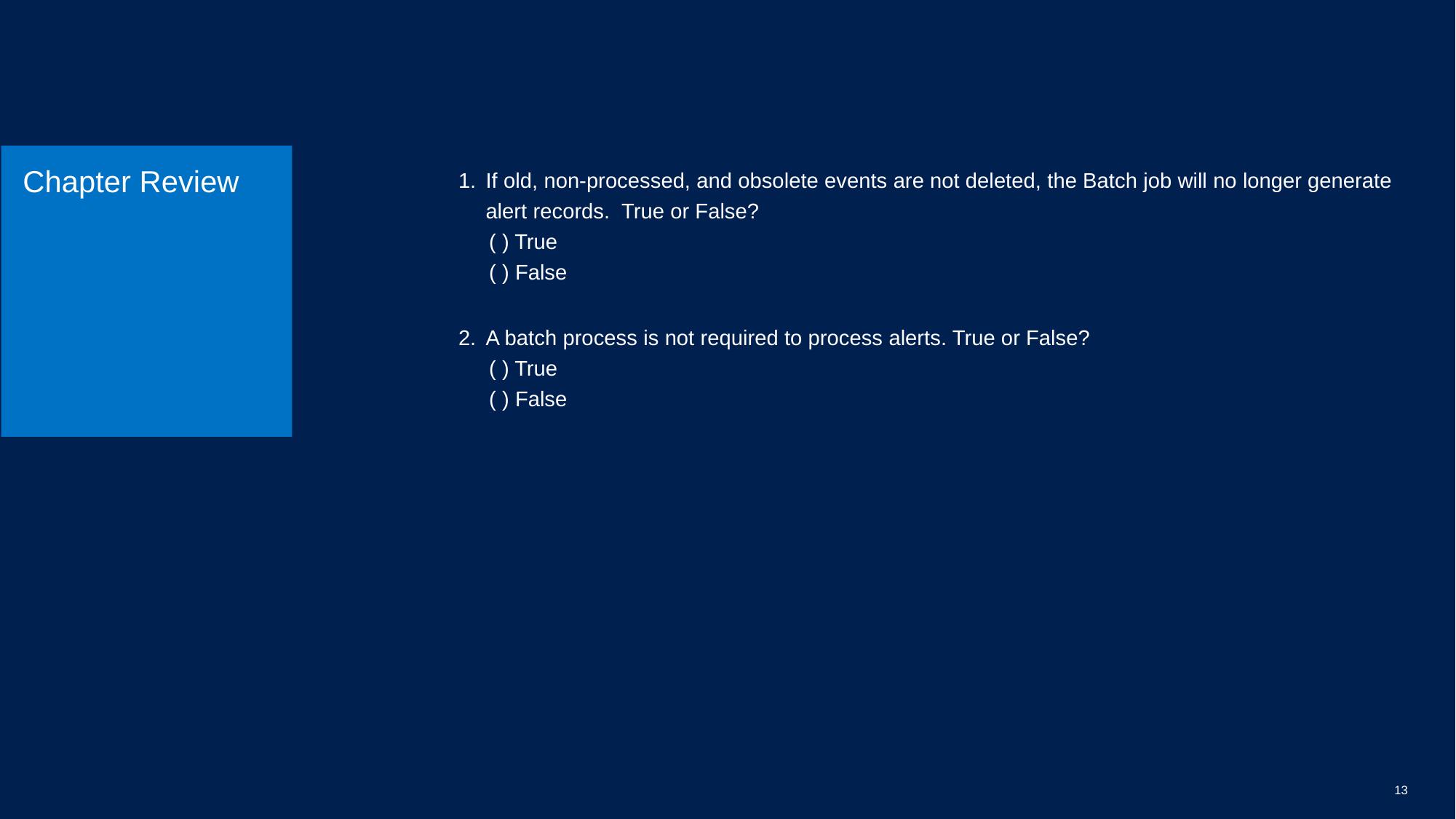

# Chapter Review
If old, non-processed, and obsolete events are not deleted, the Batch job will no longer generate alert records.  True or False?
( ) True
( ) False

A batch process is not required to process alerts. True or False?
( ) True
( ) False

13